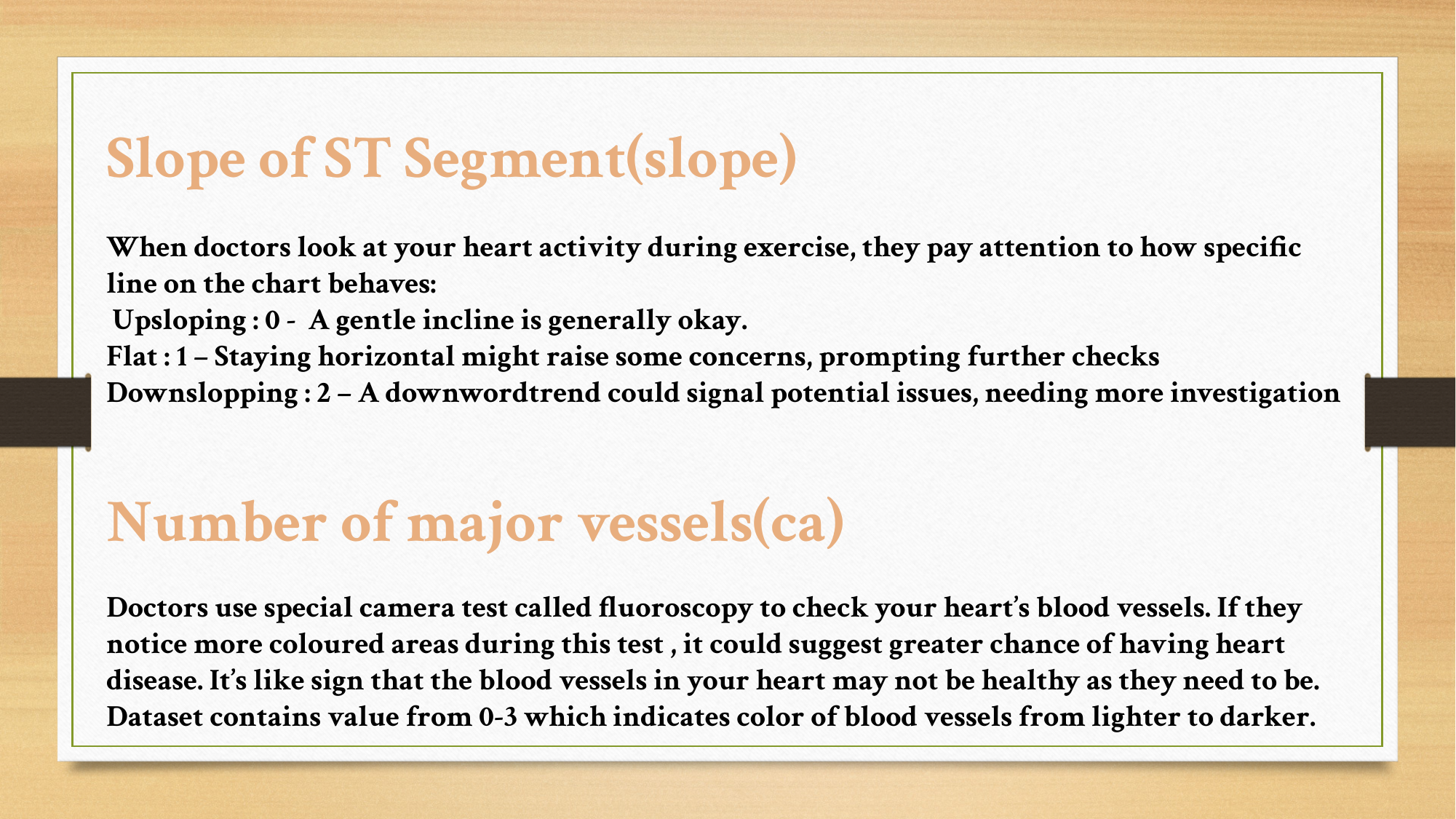

Slope of ST Segment(slope)

When doctors look at your heart activity during exercise, they pay attention to how specific line on the chart behaves:
 Upsloping : 0 -  A gentle incline is generally okay.
Flat : 1 – Staying horizontal might raise some concerns, prompting further checks
Downslopping : 2 – A downwordtrend could signal potential issues, needing more investigation

Number of major vessels(ca)

Doctors use special camera test called fluoroscopy to check your heart’s blood vessels. If they notice more coloured areas during this test , it could suggest greater chance of having heart disease. It’s like sign that the blood vessels in your heart may not be healthy as they need to be. Dataset contains value from 0-3 which indicates color of blood vessels from lighter to darker.